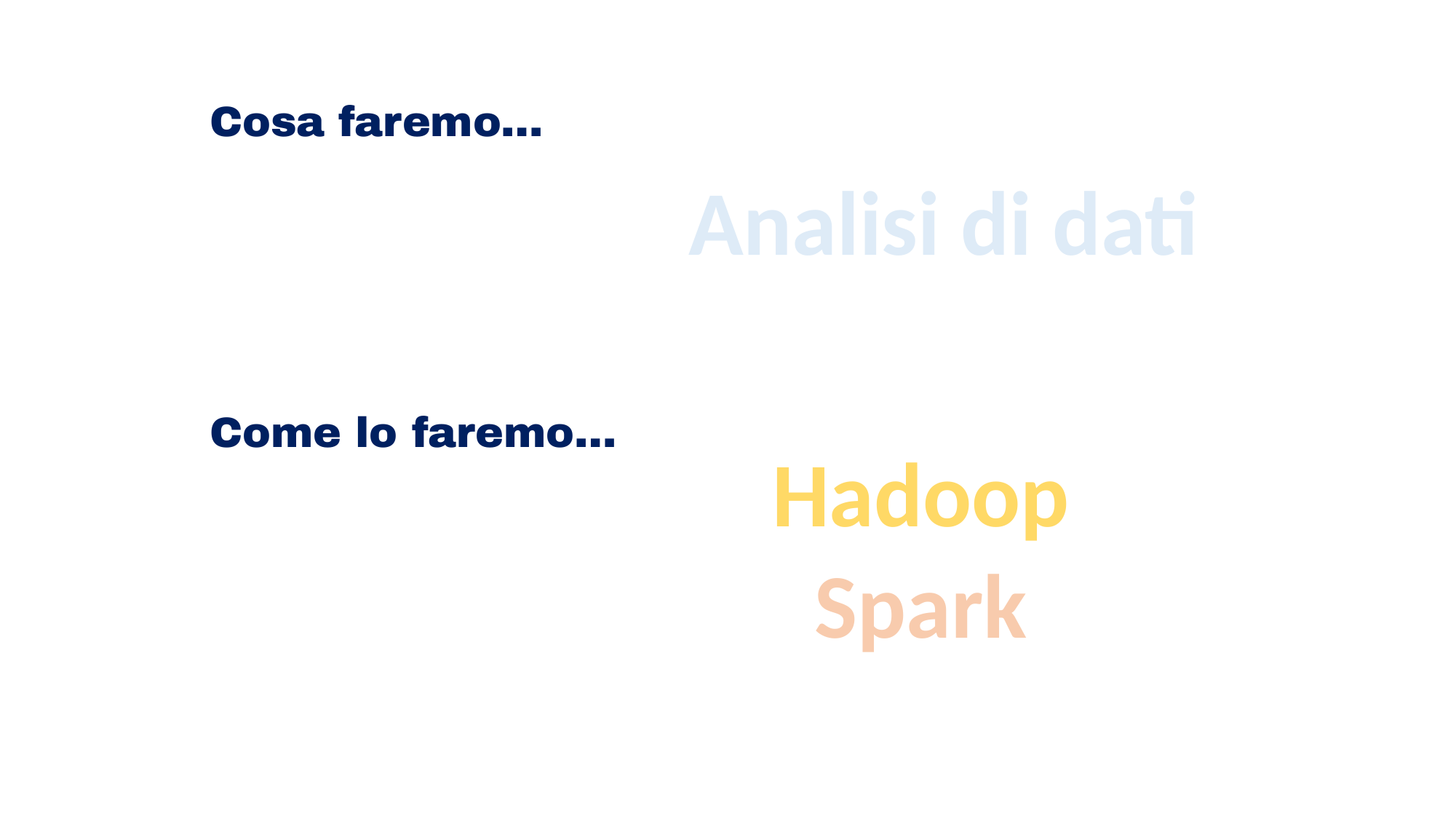

Cosa faremo…
Analisi di dati
Come lo faremo…
Hadoop
Spark